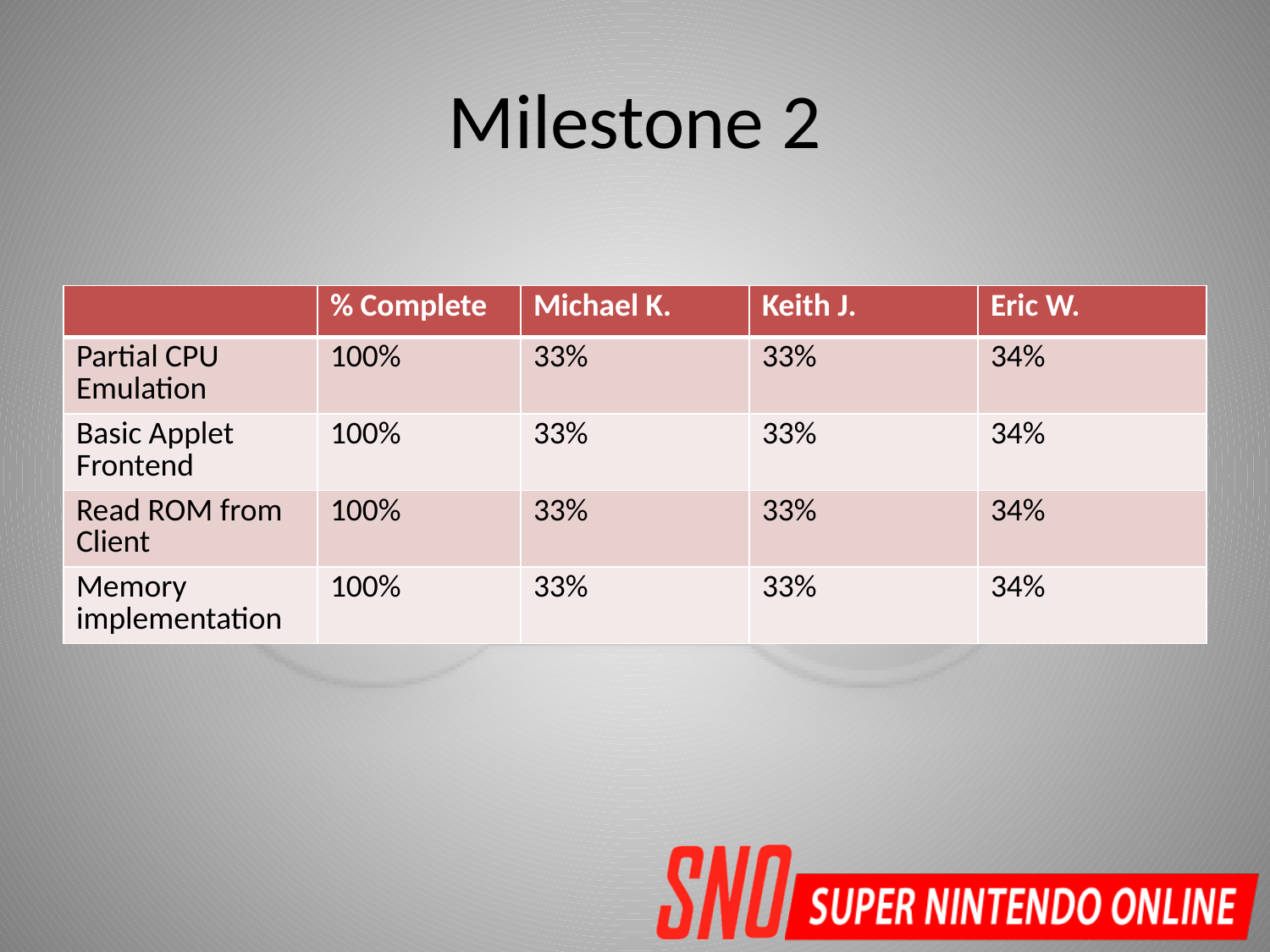

# Milestone 2
|  | % Complete | Michael K. | Keith J. | Eric W. |
| --- | --- | --- | --- | --- |
| Partial CPU Emulation | 100% | 33% | 33% | 34% |
| Basic Applet Frontend | 100% | 33% | 33% | 34% |
| Read ROM from Client | 100% | 33% | 33% | 34% |
| Memory implementation | 100% | 33% | 33% | 34% |